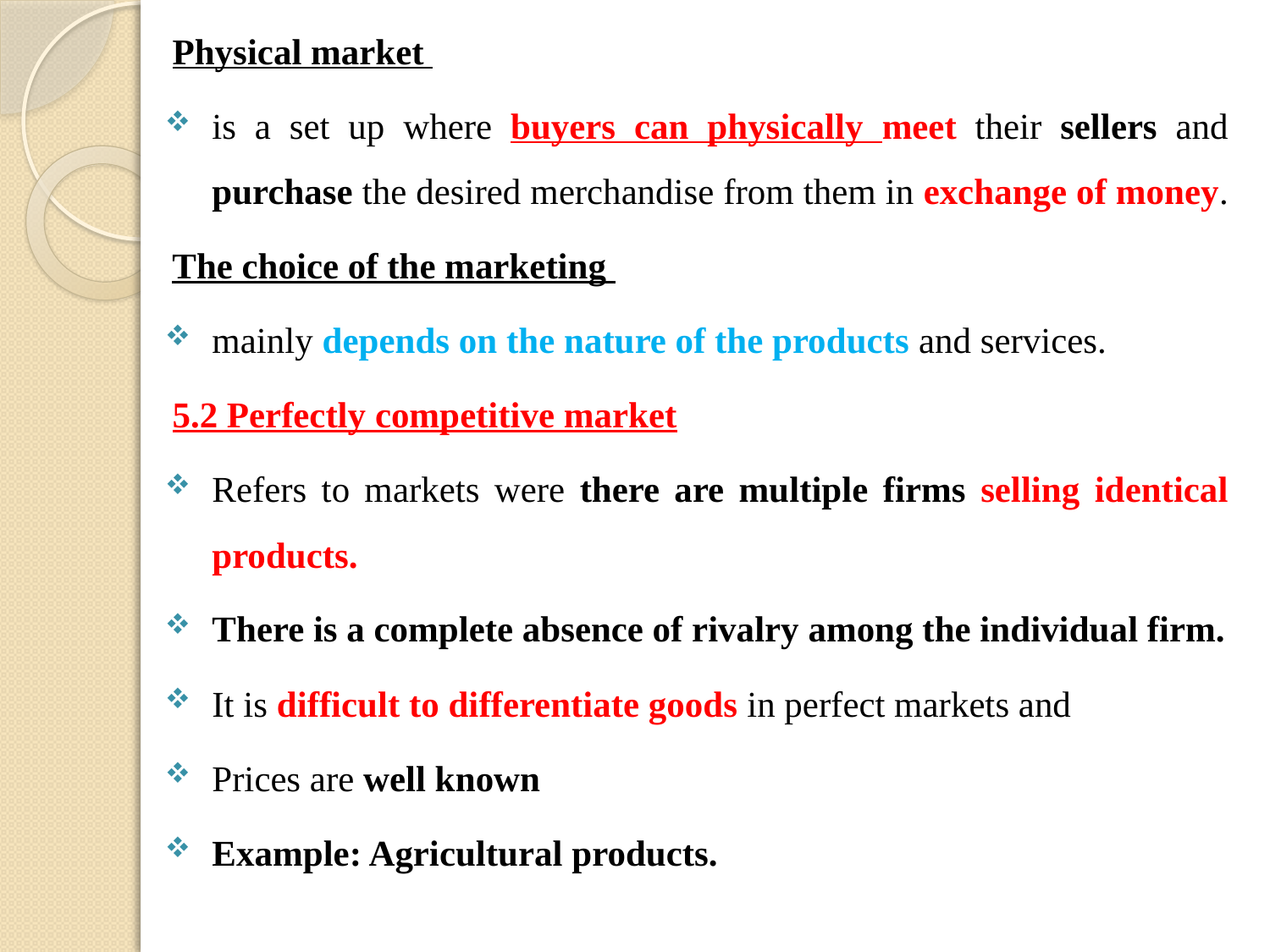

Physical market
is a set up where buyers can physically meet their sellers and purchase the desired merchandise from them in exchange of money.
The choice of the marketing
mainly depends on the nature of the products and services.
5.2 Perfectly competitive market
Refers to markets were there are multiple firms selling identical products.
There is a complete absence of rivalry among the individual firm.
It is difficult to differentiate goods in perfect markets and
Prices are well known
Example: Agricultural products.

#